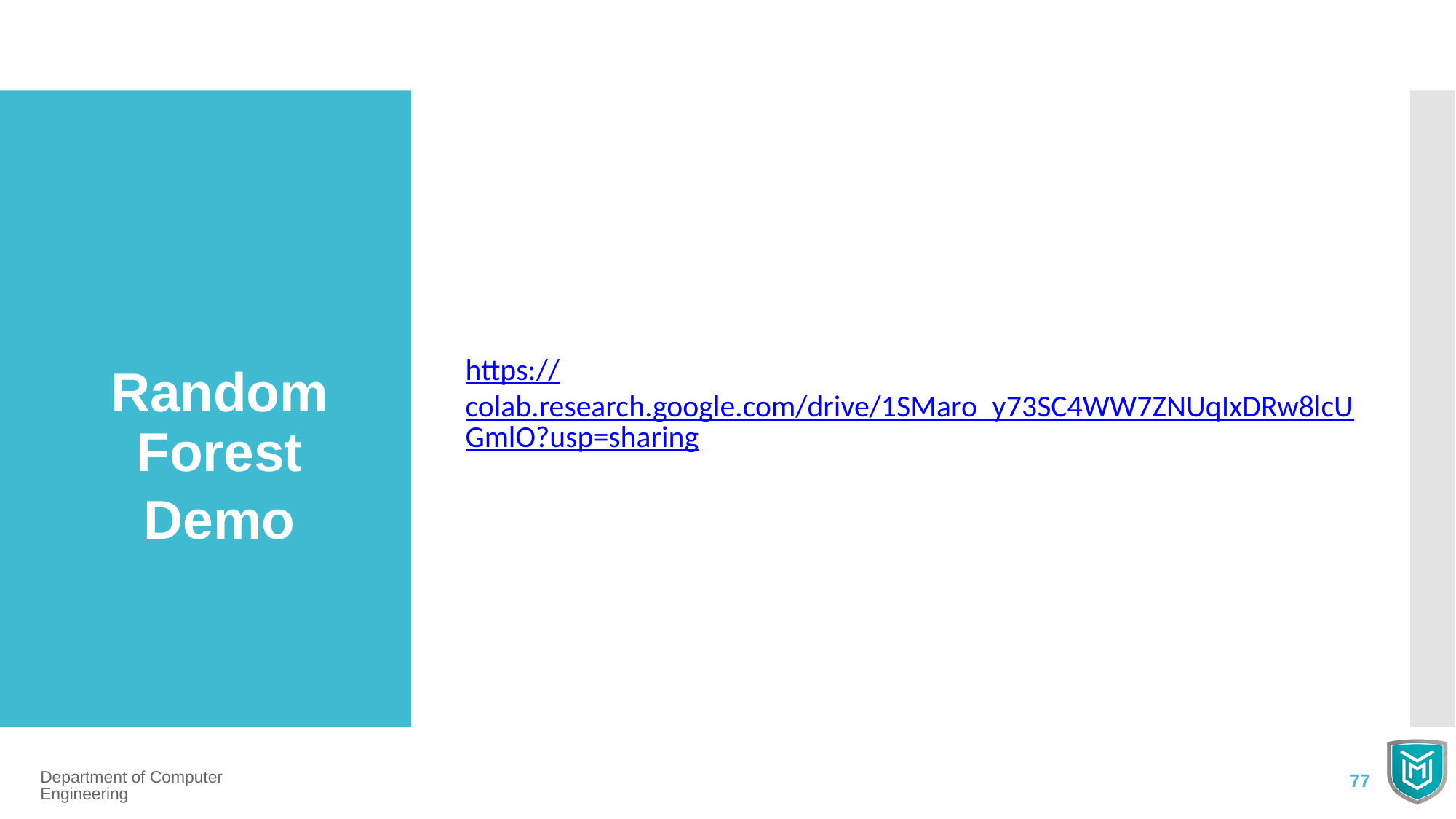

https://colab.research.google.com/drive/1SMaro_y73SC4WW7ZNUqIxDRw8lcUGmlO?usp=sharing

Random Forest
Demo
Department of Computer Engineering
77